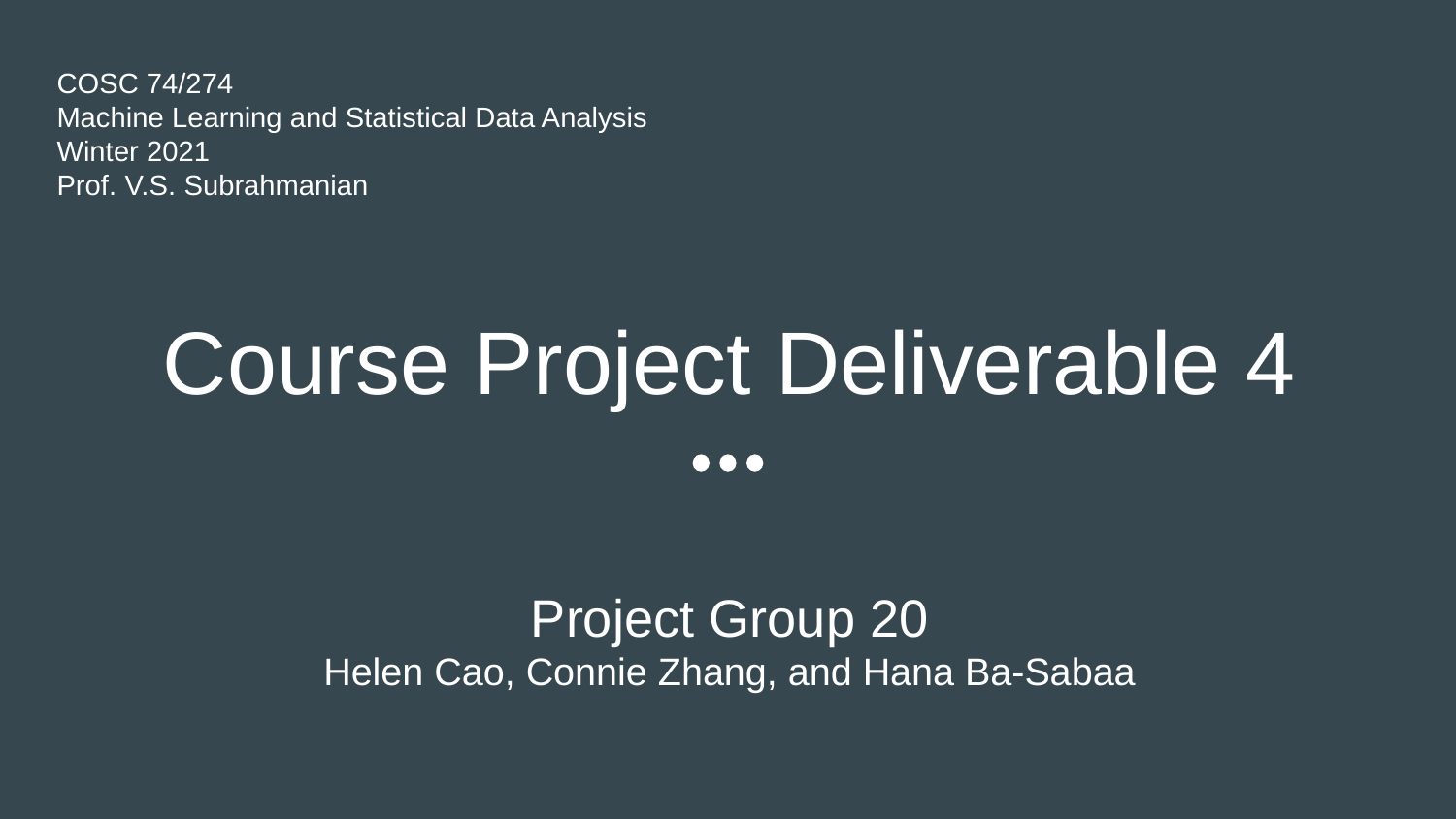

COSC 74/274
Machine Learning and Statistical Data Analysis
Winter 2021
Prof. V.S. Subrahmanian

Course Project Deliverable 4

Project Group 20
Helen Cao, Connie Zhang, and Hana Ba-Sabaa